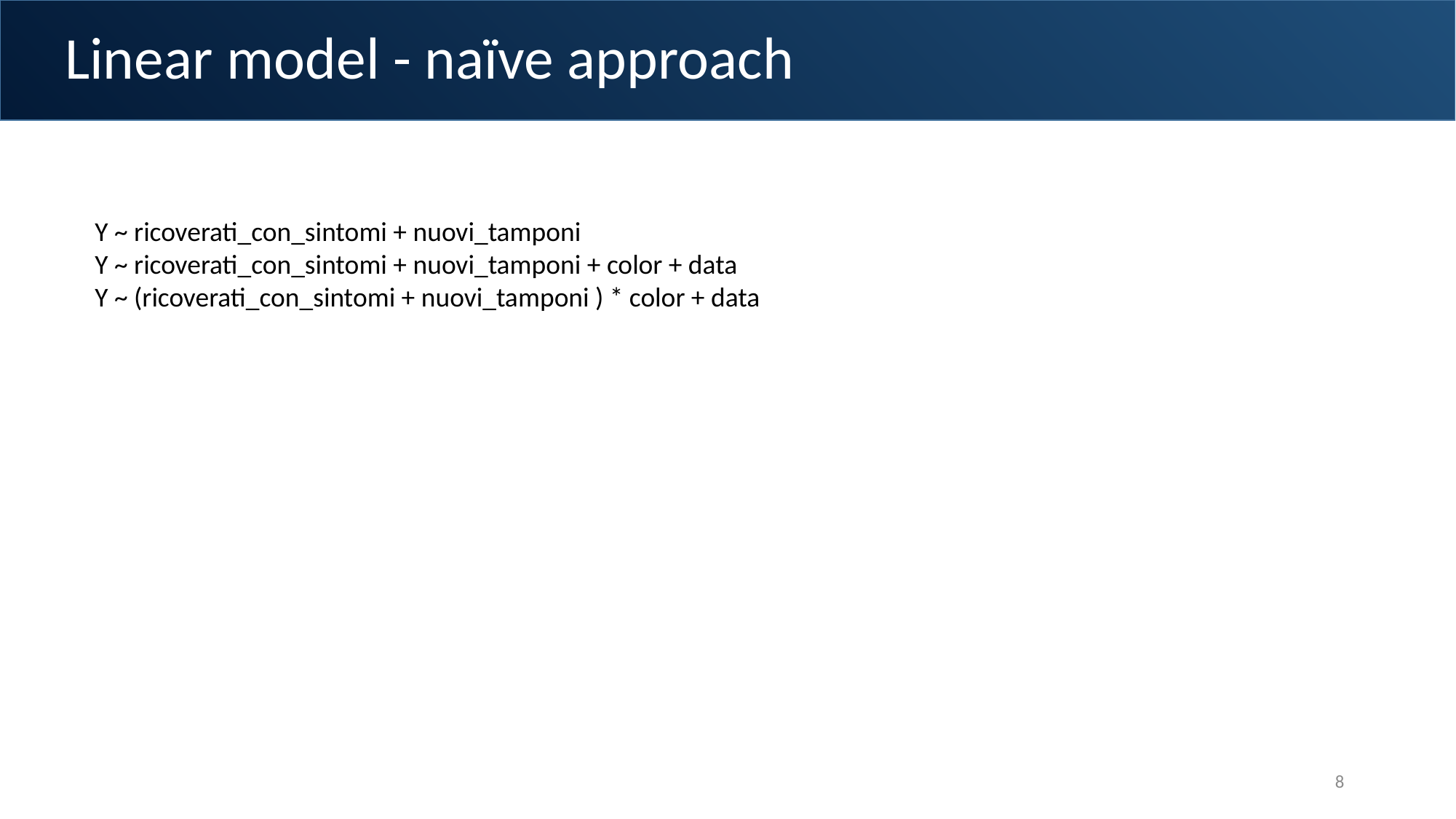

# Linear model - naïve approach
Y ~ ricoverati_con_sintomi + nuovi_tamponi
Y ~ ricoverati_con_sintomi + nuovi_tamponi + color + data
Y ~ (ricoverati_con_sintomi + nuovi_tamponi ) * color + data

8